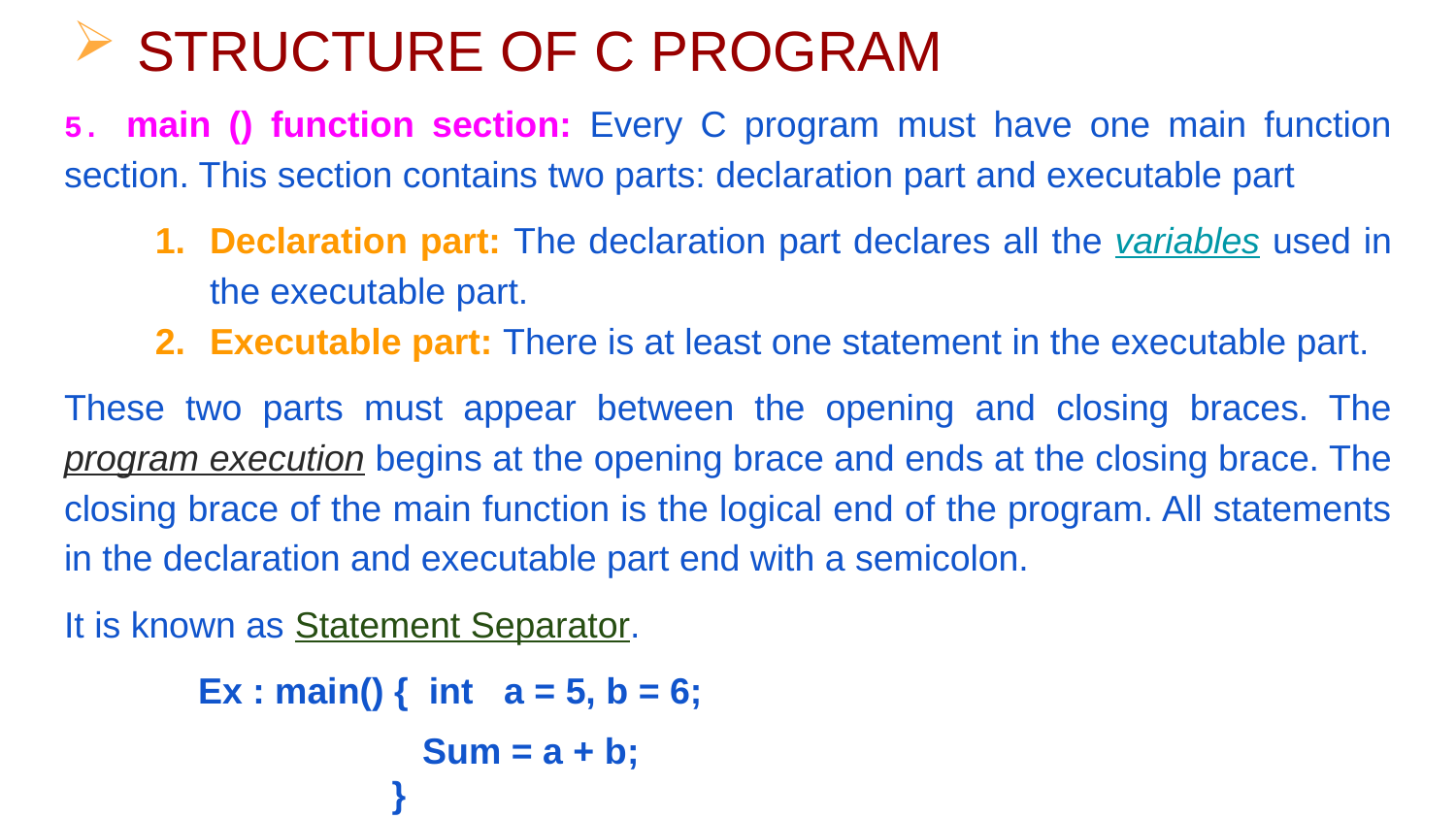

# STRUCTURE OF C PROGRAM
5. main () function section: Every C program must have one main function section. This section contains two parts: declaration part and executable part
Declaration part: The declaration part declares all the variables used in the executable part.
Executable part: There is at least one statement in the executable part.
These two parts must appear between the opening and closing braces. The program execution begins at the opening brace and ends at the closing brace. The closing brace of the main function is the logical end of the program. All statements in the declaration and executable part end with a semicolon.
It is known as Statement Separator.
      Ex : main() {  int   a = 5, b = 6;
                            Sum = a + b;
                         }